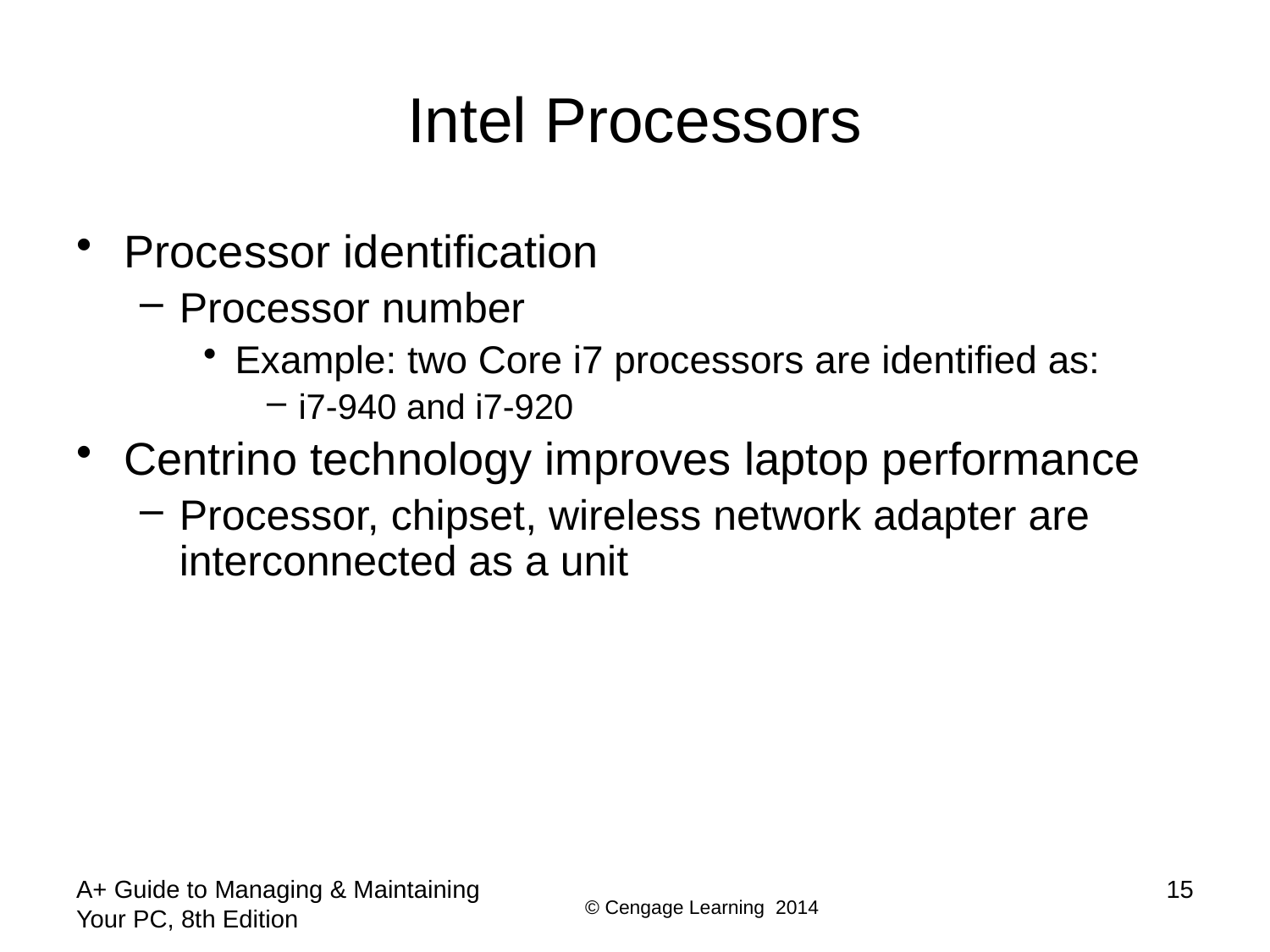

# Intel Processors
Processor identification
Processor number
Example: two Core i7 processors are identified as:
i7-940 and i7-920
Centrino technology improves laptop performance
Processor, chipset, wireless network adapter are interconnected as a unit

A+ Guide to Managing & Maintaining Your PC, 8th Edition
15